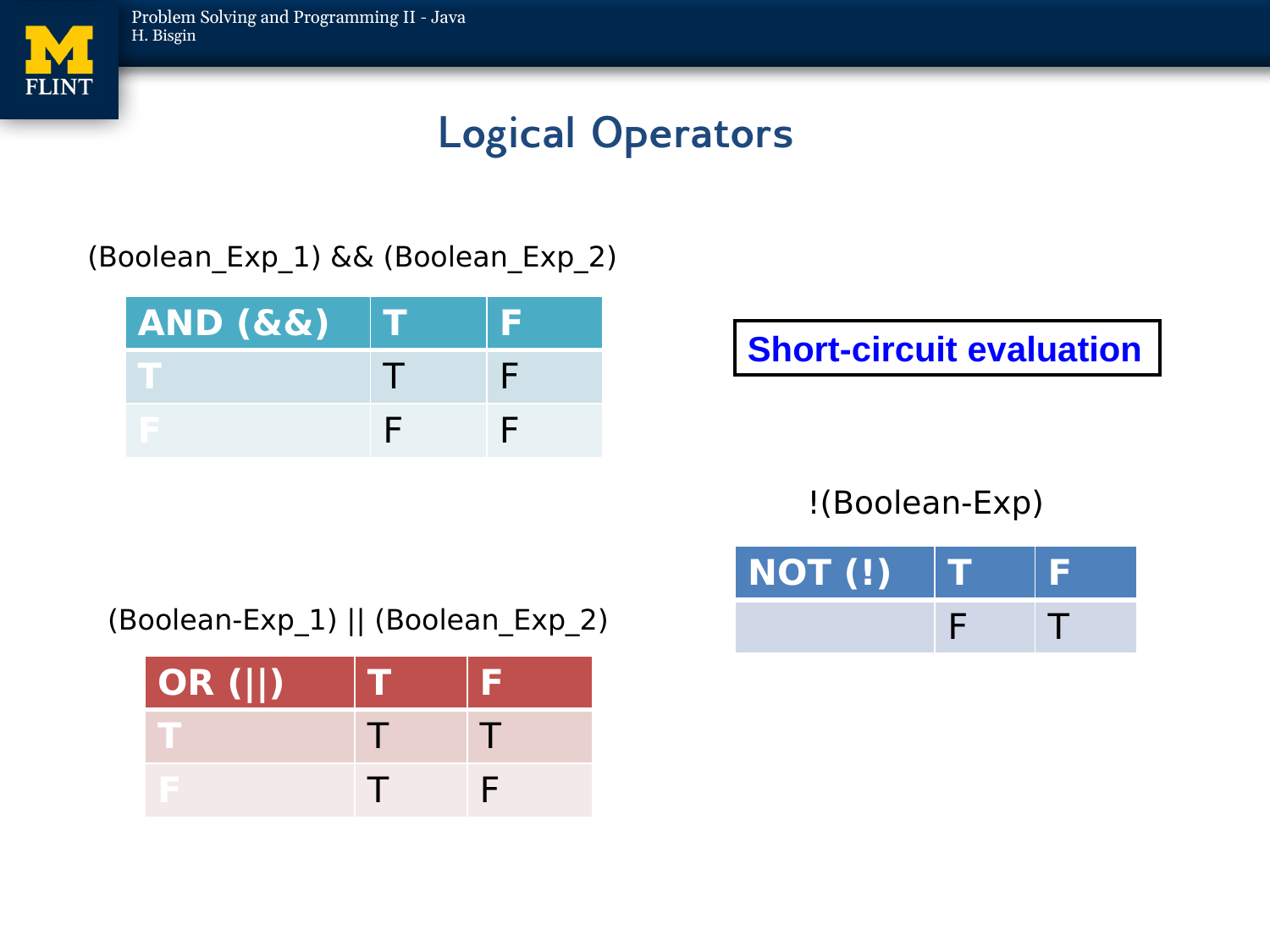

# Logical Operators
(Boolean_Exp_1) && (Boolean_Exp_2)
| AND (&&) | T | F |
| --- | --- | --- |
| T | T | F |
| F | F | F |
Short-circuit evaluation
!(Boolean-Exp)
| NOT (!) | T | F |
| --- | --- | --- |
|  | F | T |
(Boolean-Exp_1) || (Boolean_Exp_2)
| OR (||) | T | F |
| --- | --- | --- |
| T | T | T |
| F | T | F |